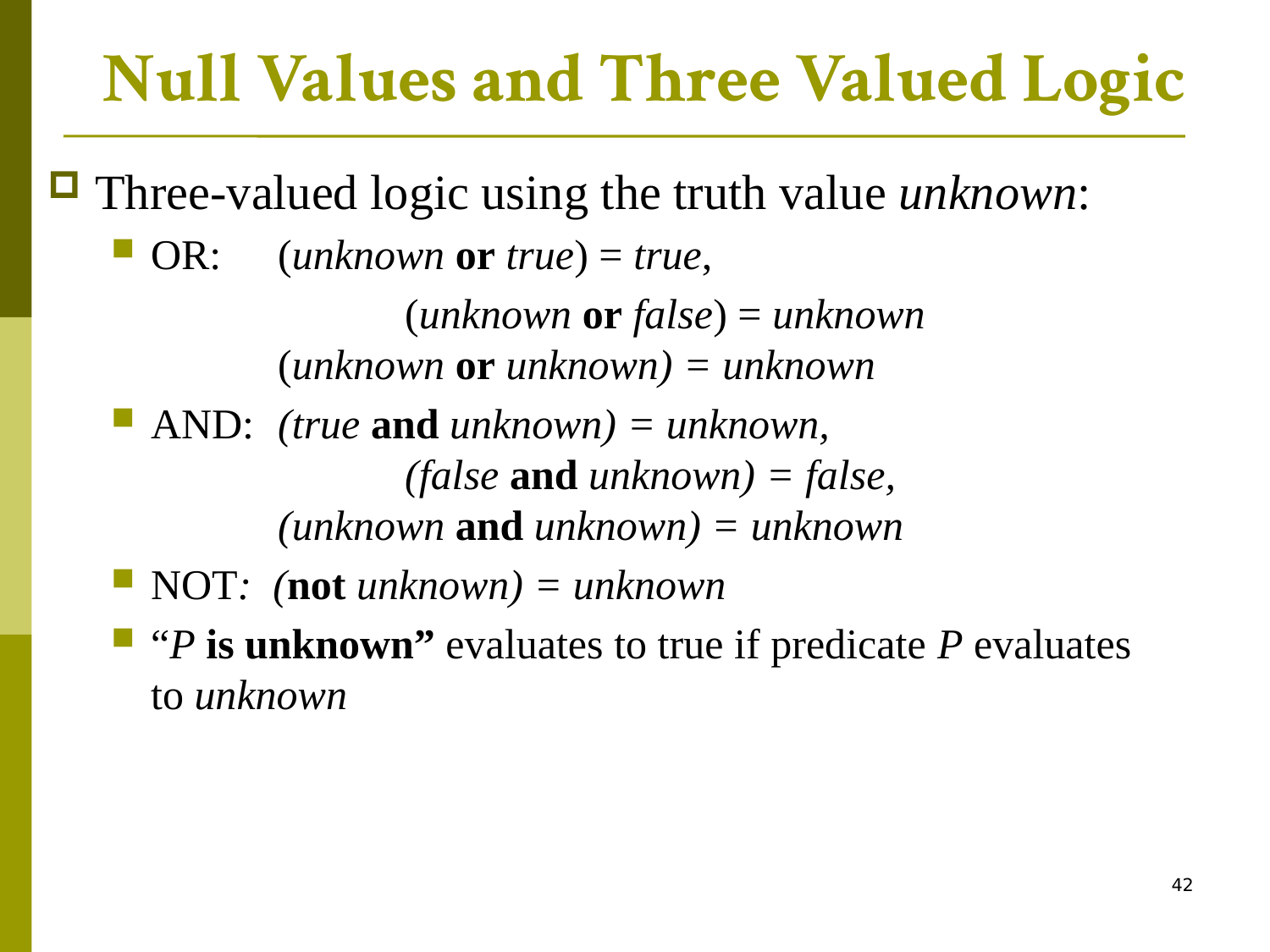

# Null Values and Three Valued Logic
Three-valued logic using the truth value unknown:
OR: 	(unknown or true) = true,
			(unknown or false) = unknown
       	(unknown or unknown) = unknown
AND: 	(true and unknown) = unknown,    				(false and unknown) = false,
          	(unknown and unknown) = unknown
NOT:  (not unknown) = unknown
“P is unknown” evaluates to true if predicate P evaluates to unknown

42